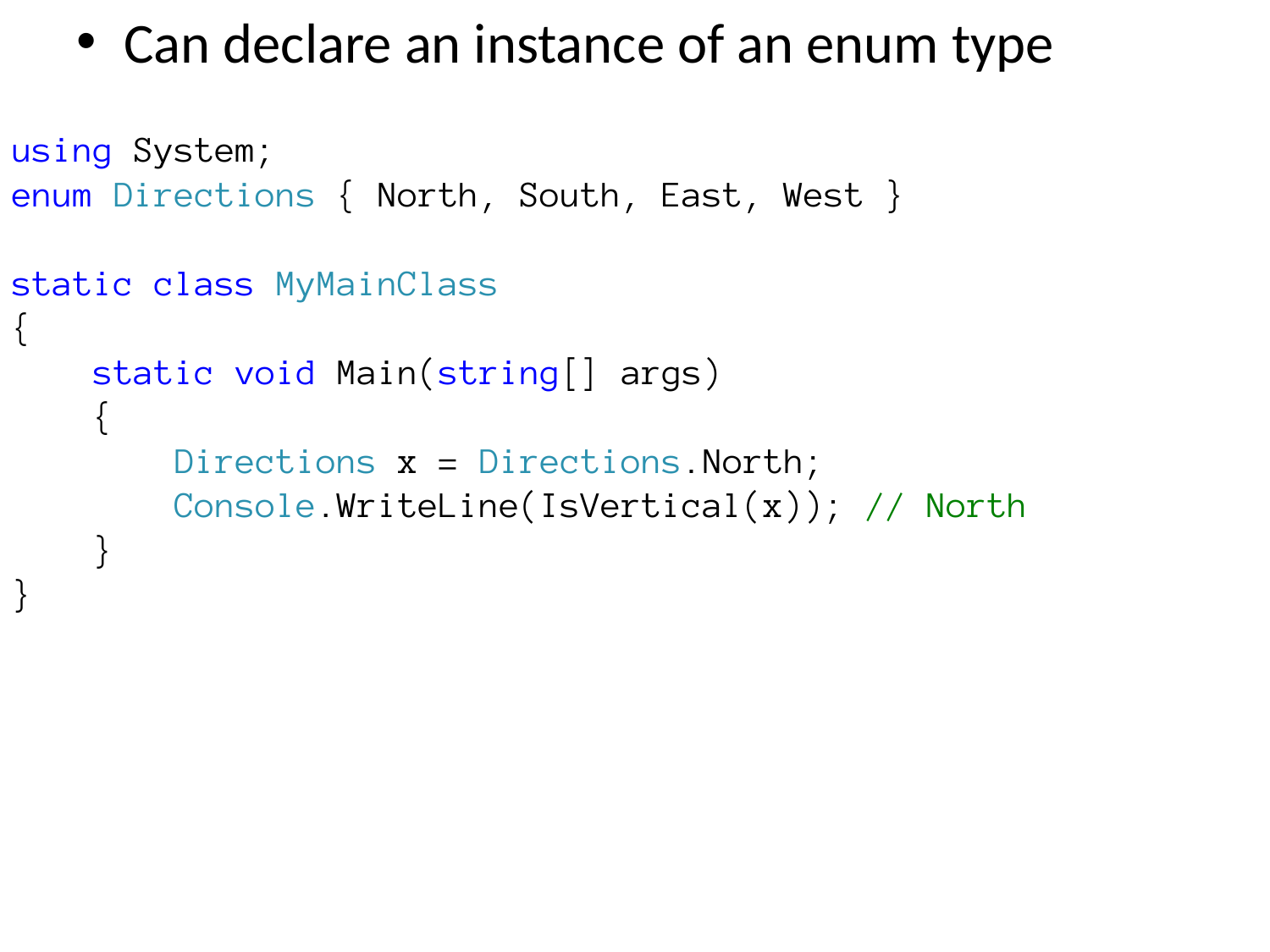

Can declare an instance of an enum type
using System;
enum Directions { North, South, East, West }

static class MyMainClass
{
    static void Main(string[] args)
    {
        Directions x = Directions.North;
        Console.WriteLine(IsVertical(x)); // North
    }
}